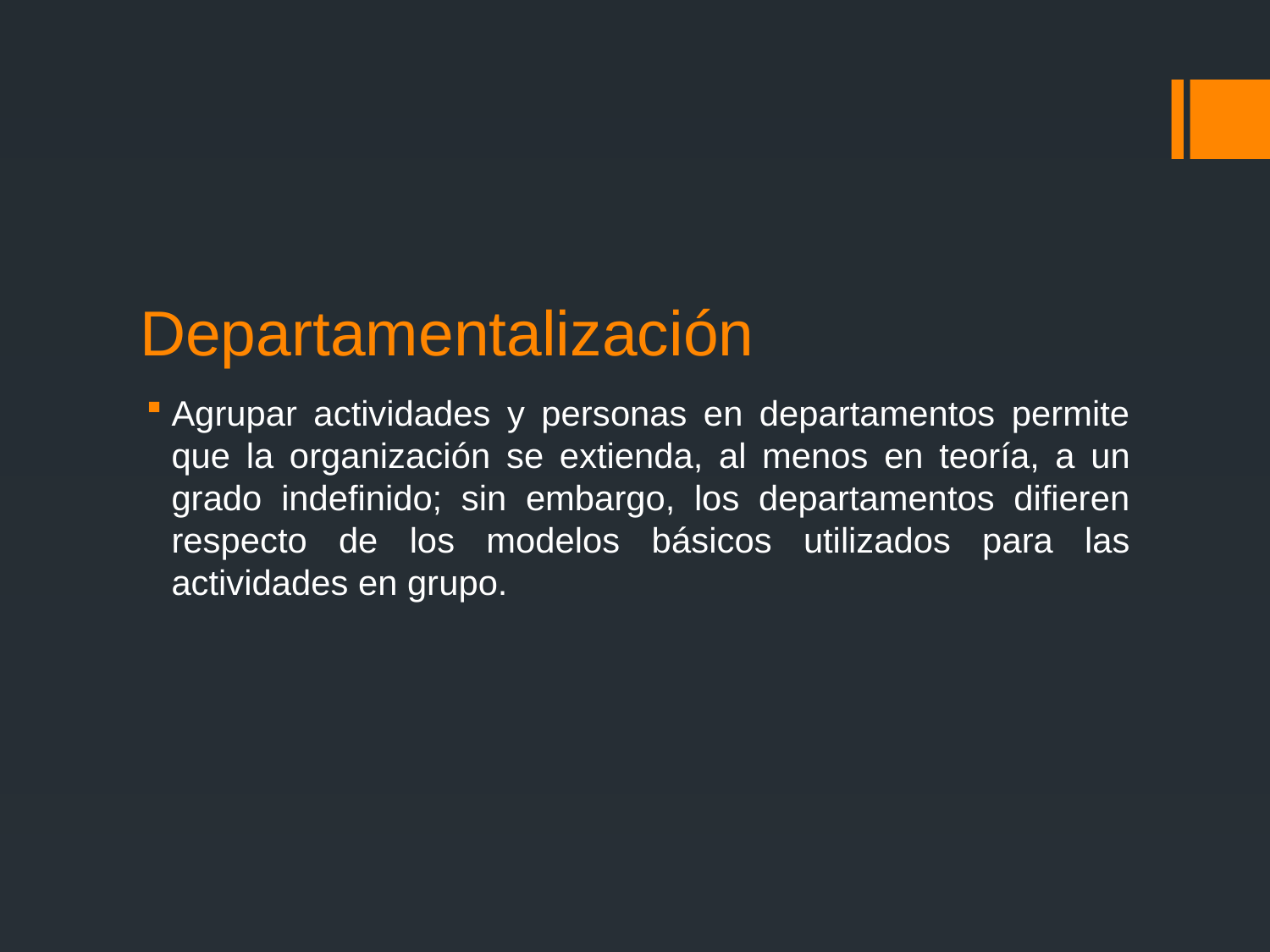

# Departamentalización
Agrupar actividades y personas en departamentos permite que la organización se extienda, al menos en teoría, a un grado indefinido; sin embargo, los departamentos difieren respecto de los modelos básicos utilizados para las actividades en grupo.